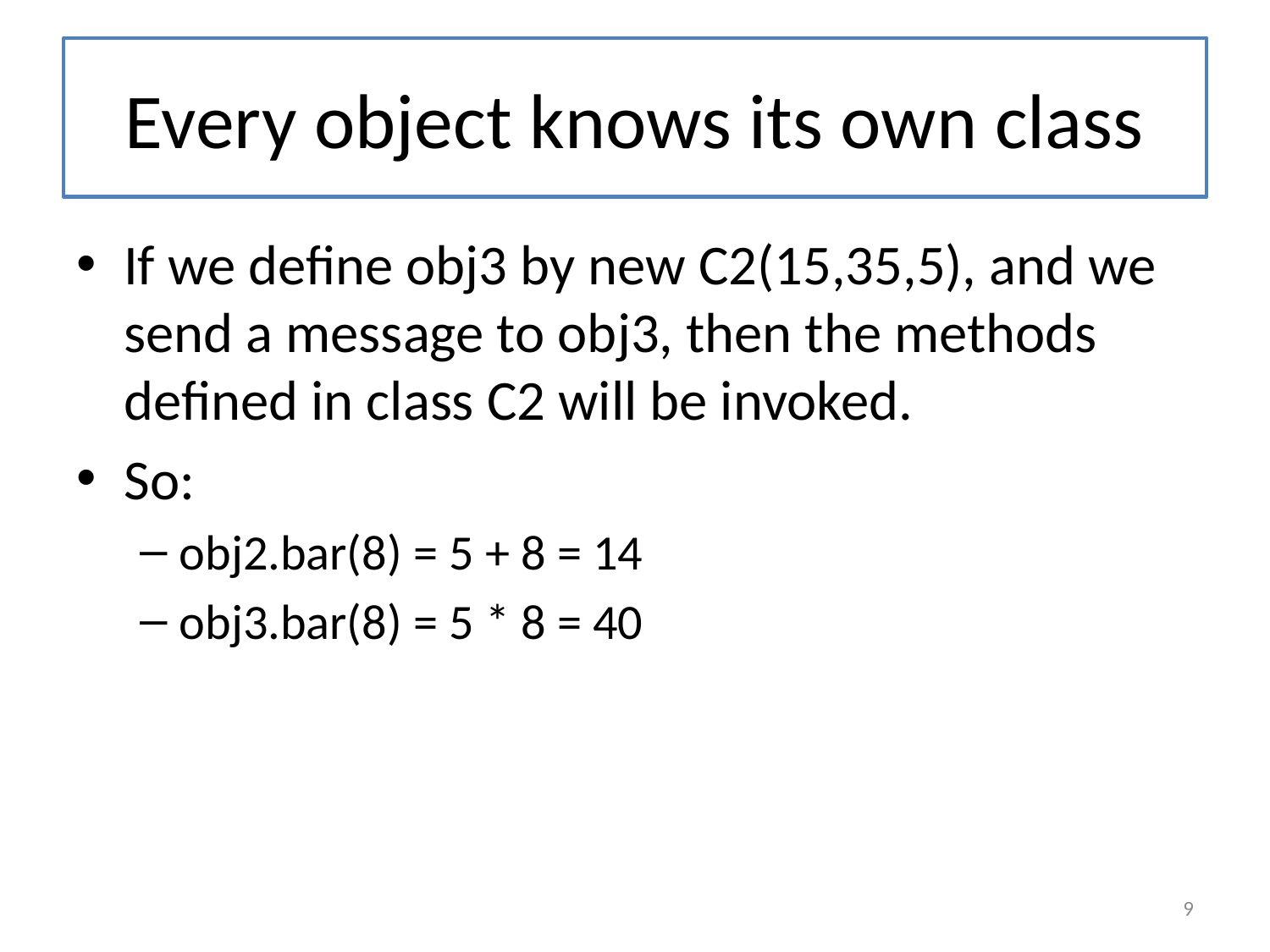

# Every object knows its own class
If we define obj3 by new C2(15,35,5), and we send a message to obj3, then the methods defined in class C2 will be invoked.
So:
obj2.bar(8) = 5 + 8 = 14
obj3.bar(8) = 5 * 8 = 40
9